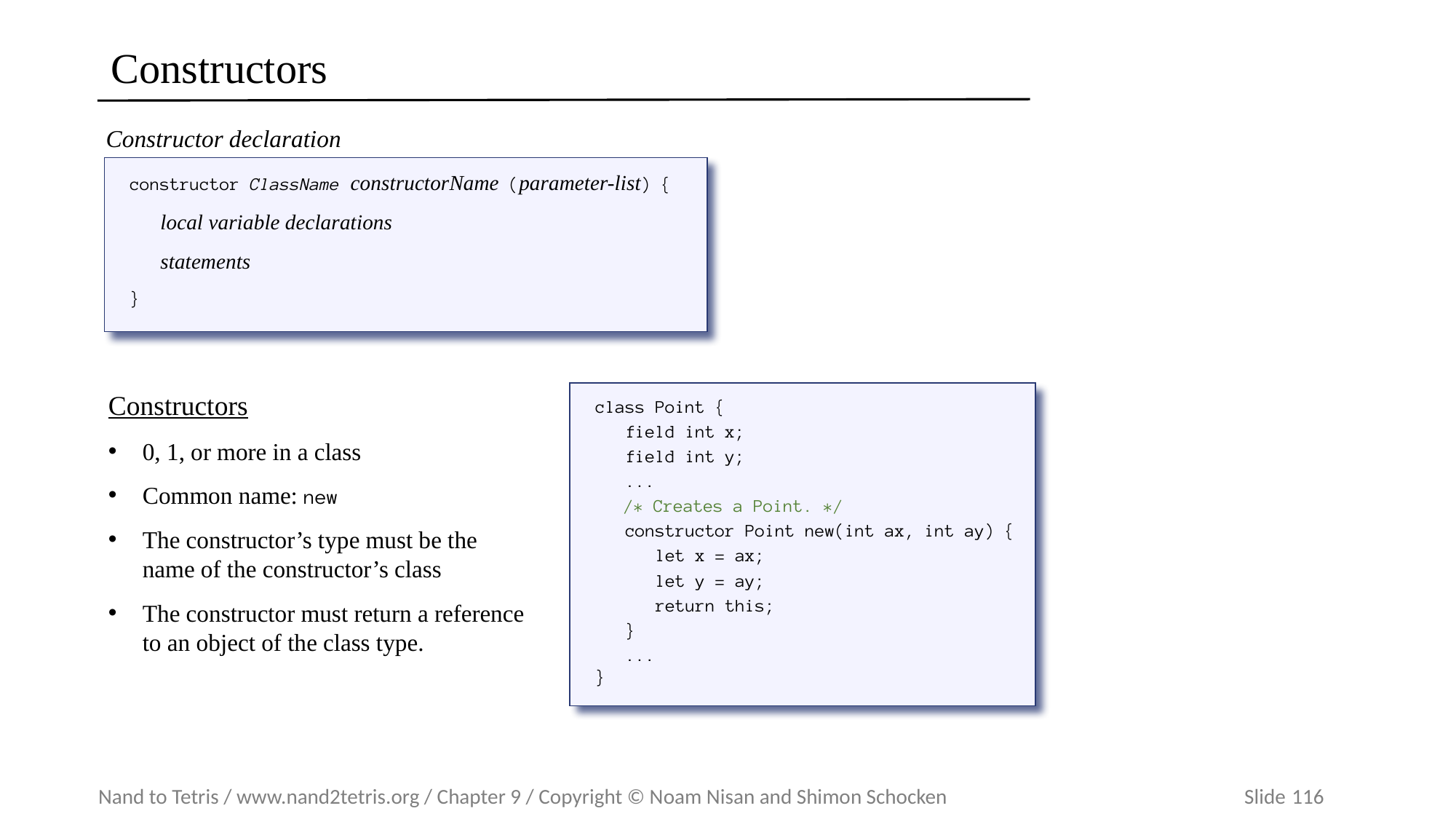

# Constructors
Constructor declaration
constructor ClassName constructorName (parameter-list) {
   local variable declarations
   statements
}
Constructors
0, 1, or more in a class
Common name: new
The constructor’s type must be the name of the constructor’s class
The constructor must return a reference to an object of the class type.

class Point {
   field int x;
   field int y;
   ...
     /* Creates a Point. */
   constructor Point new(int ax, int ay) {
      let x = ax;
      let y = ay;
      return this;
   }
   ...
}